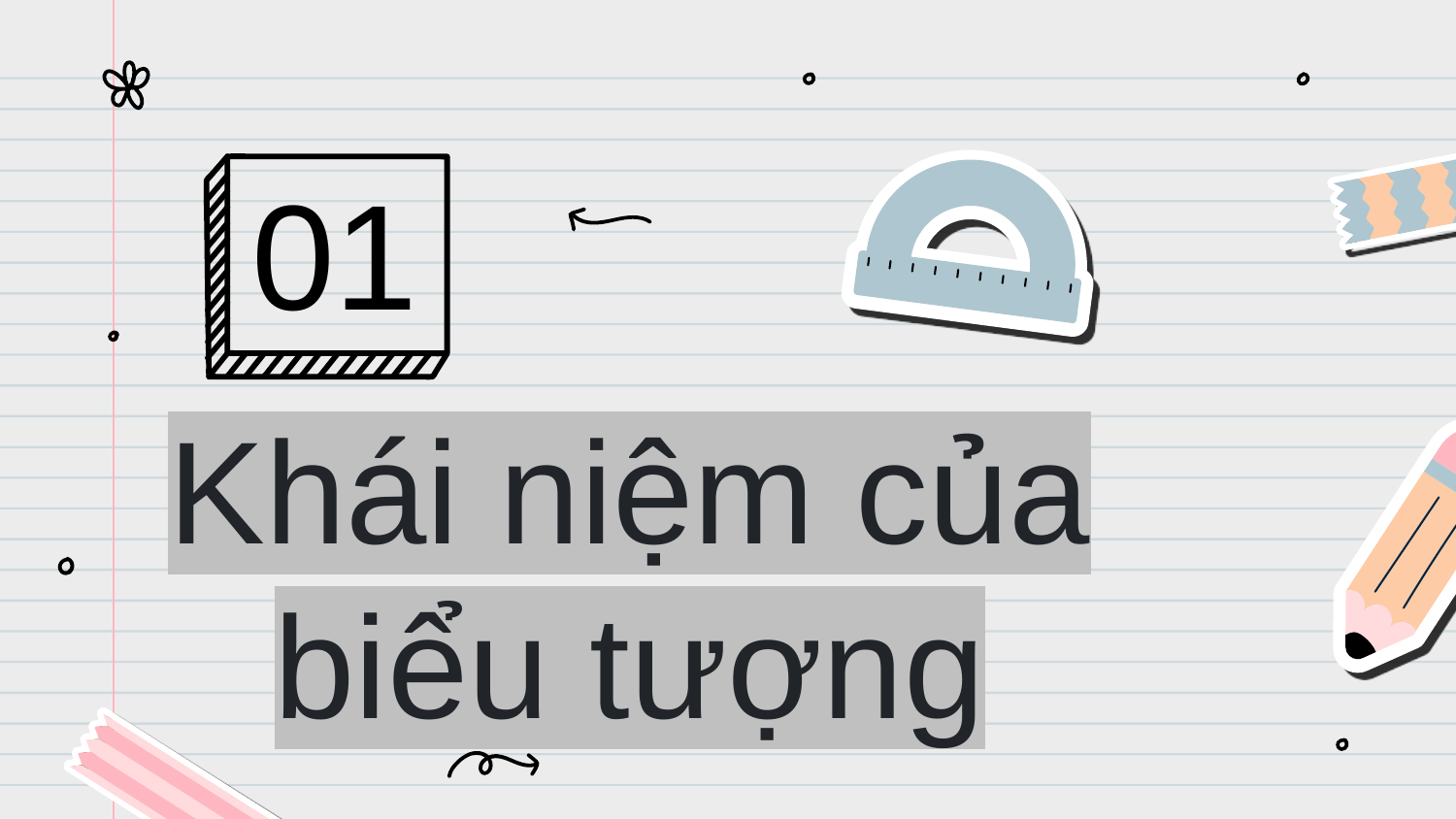

01

# Khái niệm của biểu tượng